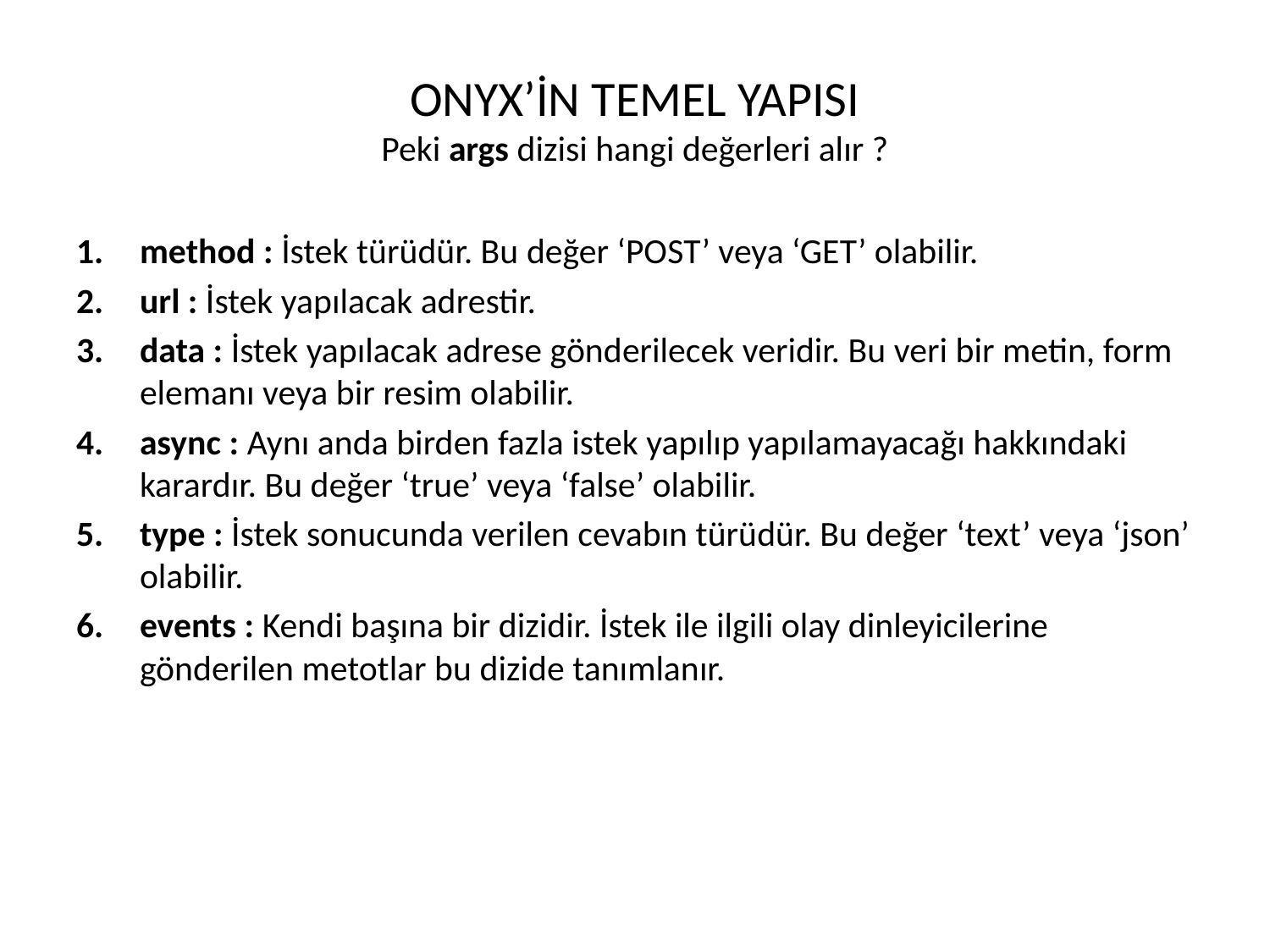

# ONYX’İN TEMEL YAPISI Peki args dizisi hangi değerleri alır ?
method : İstek türüdür. Bu değer ‘POST’ veya ‘GET’ olabilir.
url : İstek yapılacak adrestir.
data : İstek yapılacak adrese gönderilecek veridir. Bu veri bir metin, form elemanı veya bir resim olabilir.
async : Aynı anda birden fazla istek yapılıp yapılamayacağı hakkındaki karardır. Bu değer ‘true’ veya ‘false’ olabilir.
type : İstek sonucunda verilen cevabın türüdür. Bu değer ‘text’ veya ‘json’ olabilir.
events : Kendi başına bir dizidir. İstek ile ilgili olay dinleyicilerine gönderilen metotlar bu dizide tanımlanır.